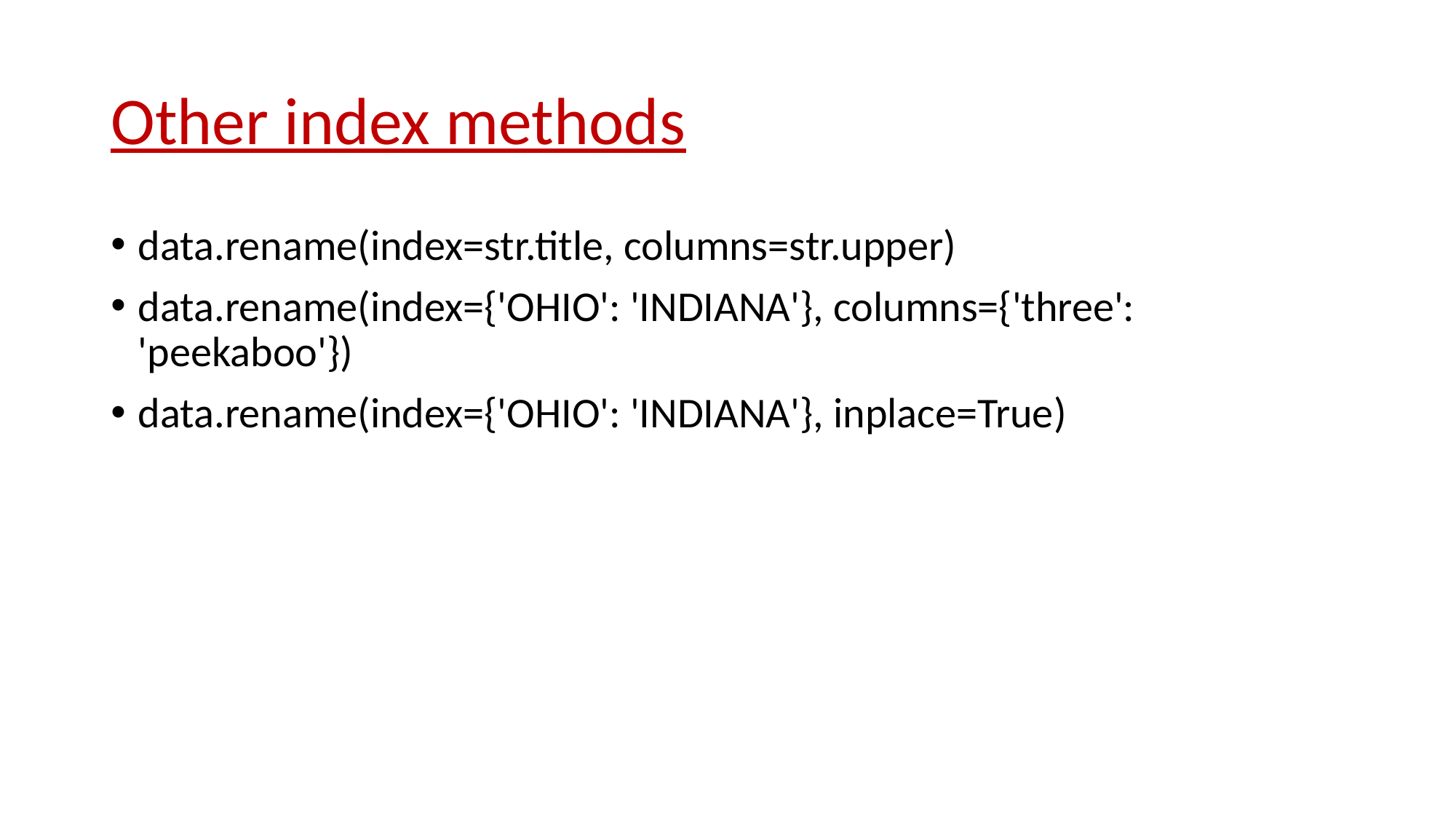

# Other index methods
data.rename(index=str.title, columns=str.upper)
data.rename(index={'OHIO': 'INDIANA'}, columns={'three': 'peekaboo'})
data.rename(index={'OHIO': 'INDIANA'}, inplace=True)